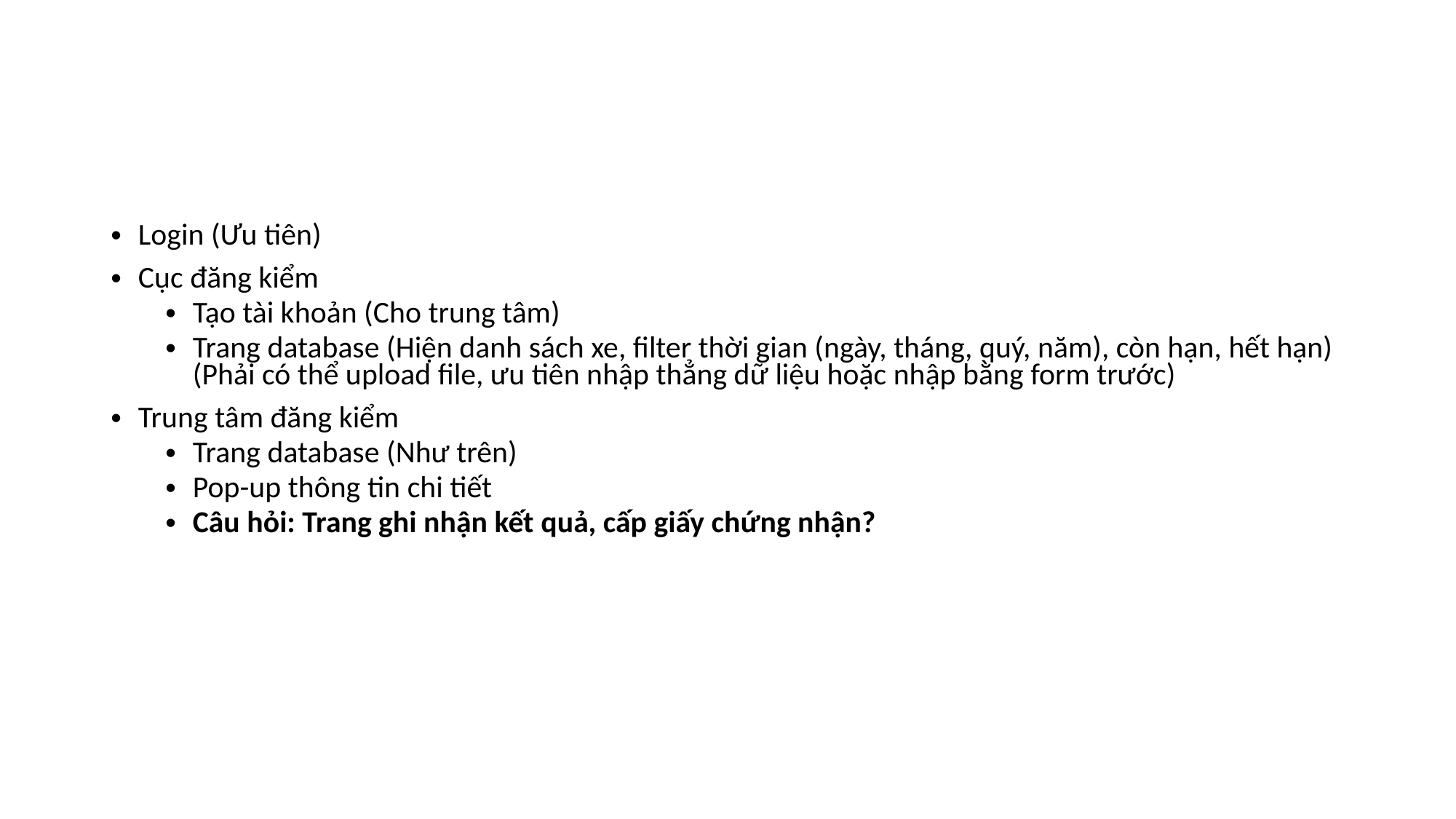

#
Login (Ưu tiên)
Cục đăng kiểm
Tạo tài khoản (Cho trung tâm)
Trang database (Hiện danh sách xe, filter thời gian (ngày, tháng, quý, năm), còn hạn, hết hạn) (Phải có thể upload file, ưu tiên nhập thẳng dữ liệu hoặc nhập bằng form trước)
Trung tâm đăng kiểm
Trang database (Như trên)
Pop-up thông tin chi tiết
Câu hỏi: Trang ghi nhận kết quả, cấp giấy chứng nhận?